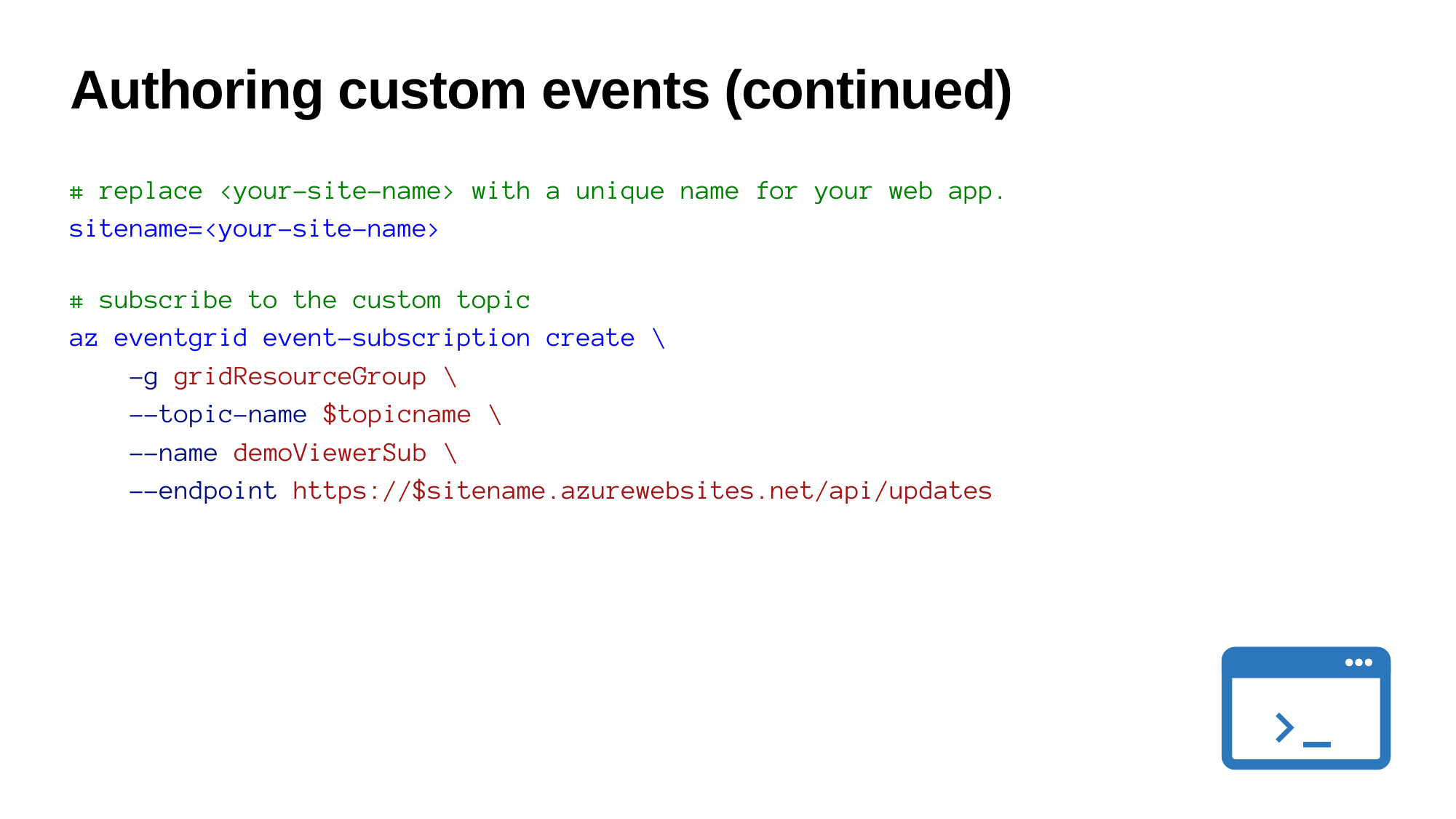

# Authoring custom events (continued)
# replace <your-site-name> with a unique name for your web app.
sitename=<your-site-name>
# subscribe to the custom topic
az eventgrid event-subscription create \
    -g gridResourceGroup \
    --topic-name $topicname \
    --name demoViewerSub \
    --endpoint https://$sitename.azurewebsites.net/api/updates